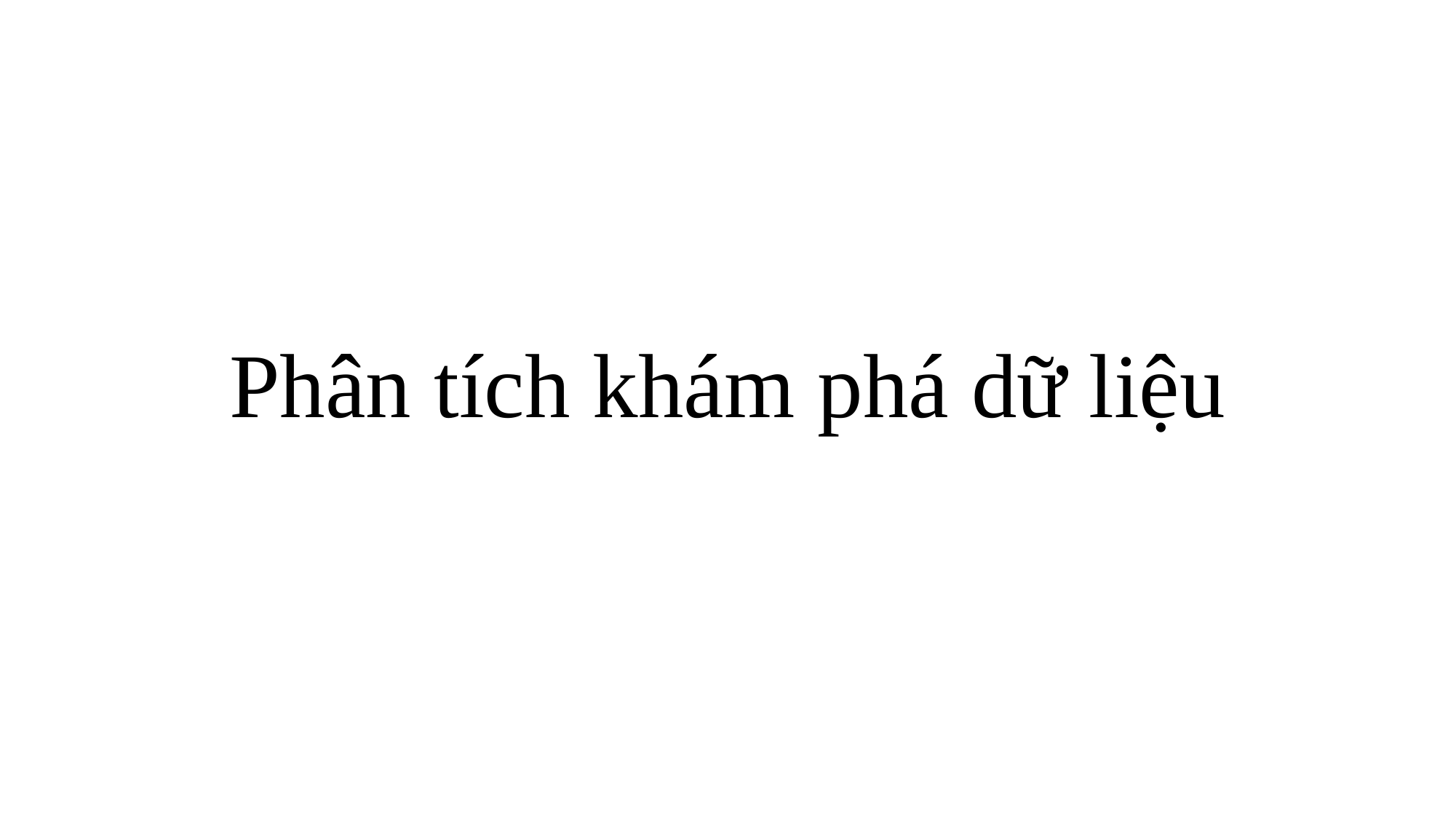

# Phân tích khám phá dữ liệu